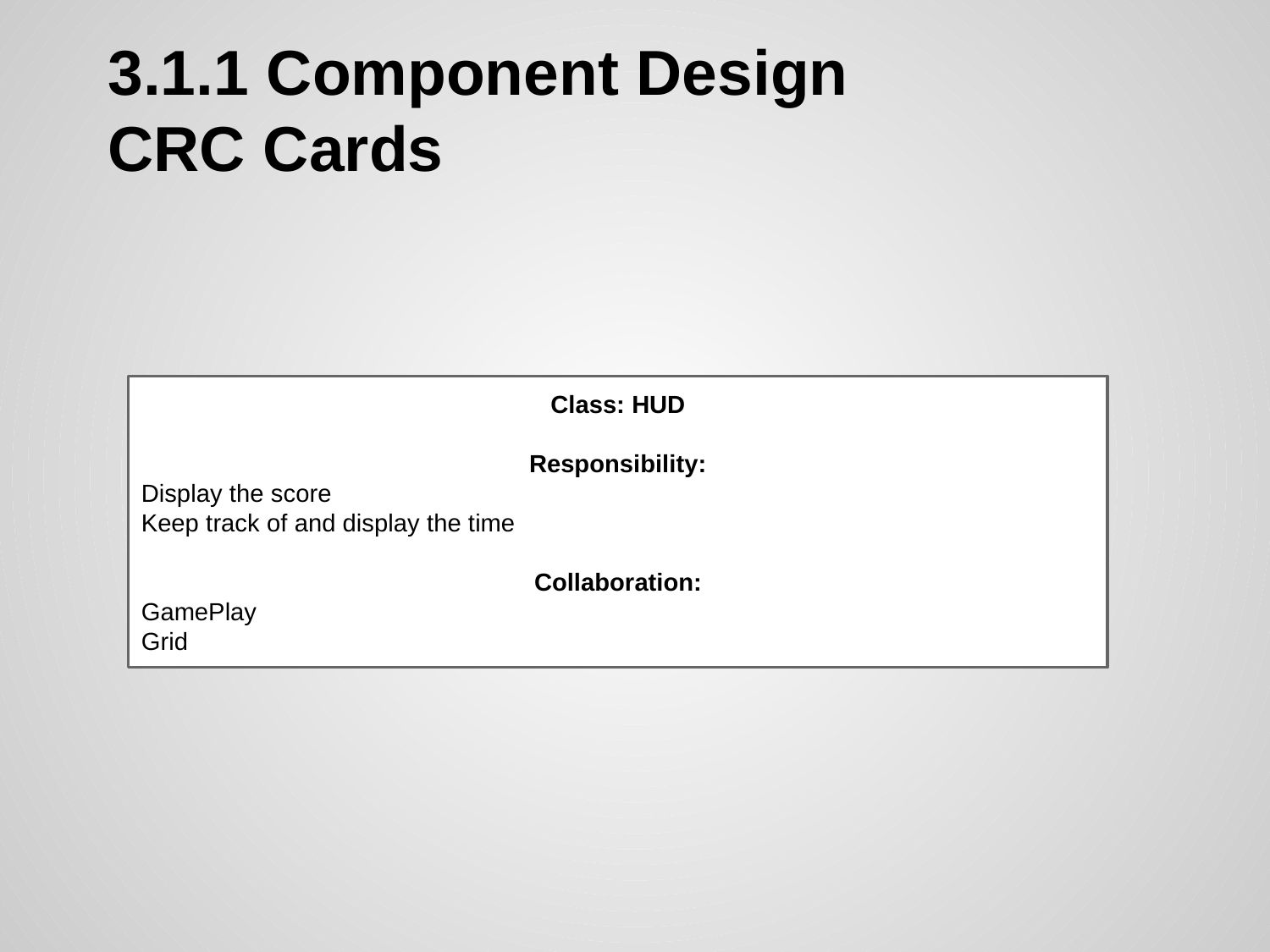

# 3.1.1 Component Design
CRC Cards
Class: HUD

Responsibility:
Display the score
Keep track of and display the time

Collaboration:
GamePlay
Grid